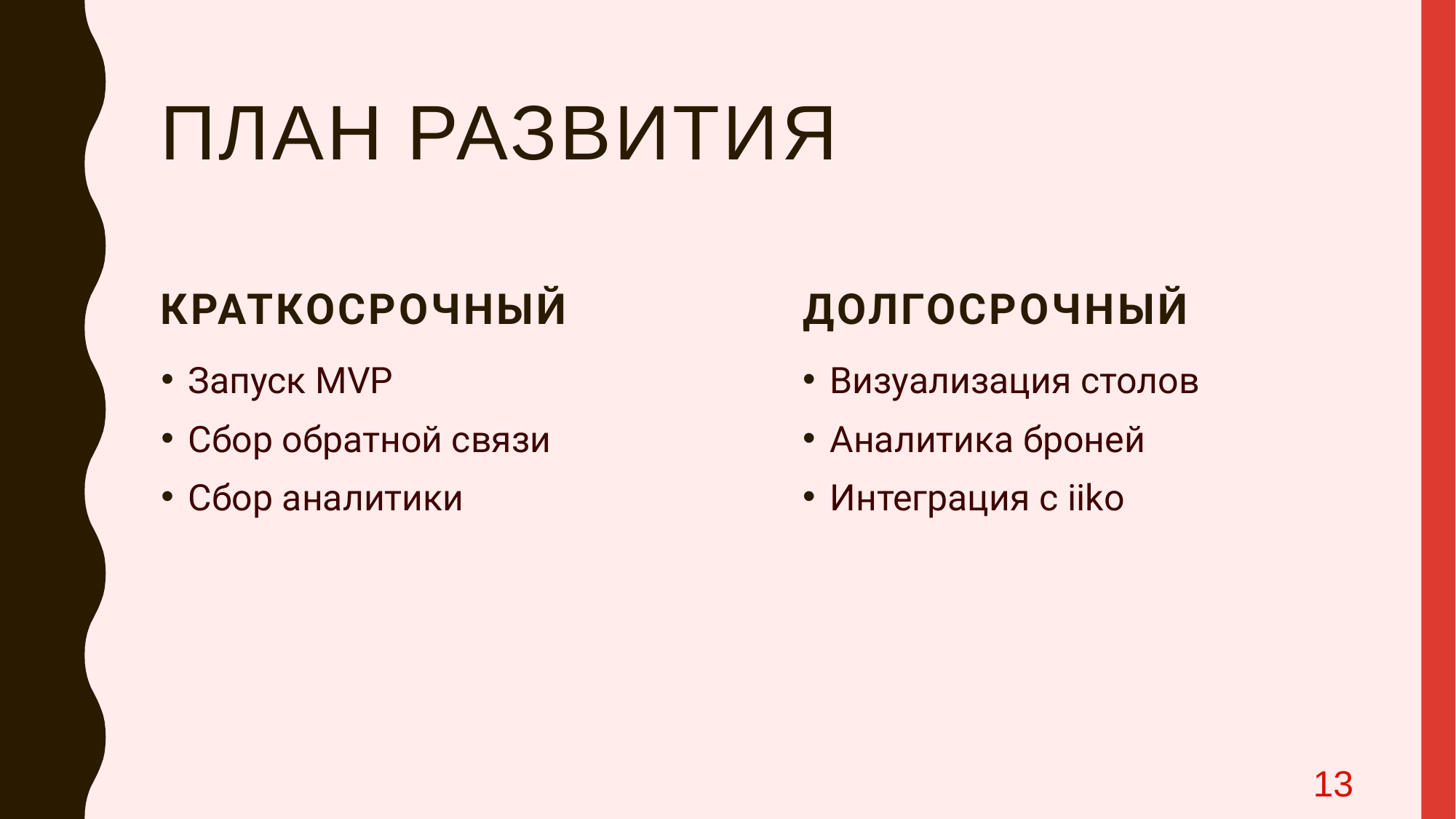

# План развития
Краткосрочный
Долгосрочный
Запуск MVP
Сбор обратной связи
Сбор аналитики
Визуализация столов
Аналитика броней
Интеграция с iiko

13